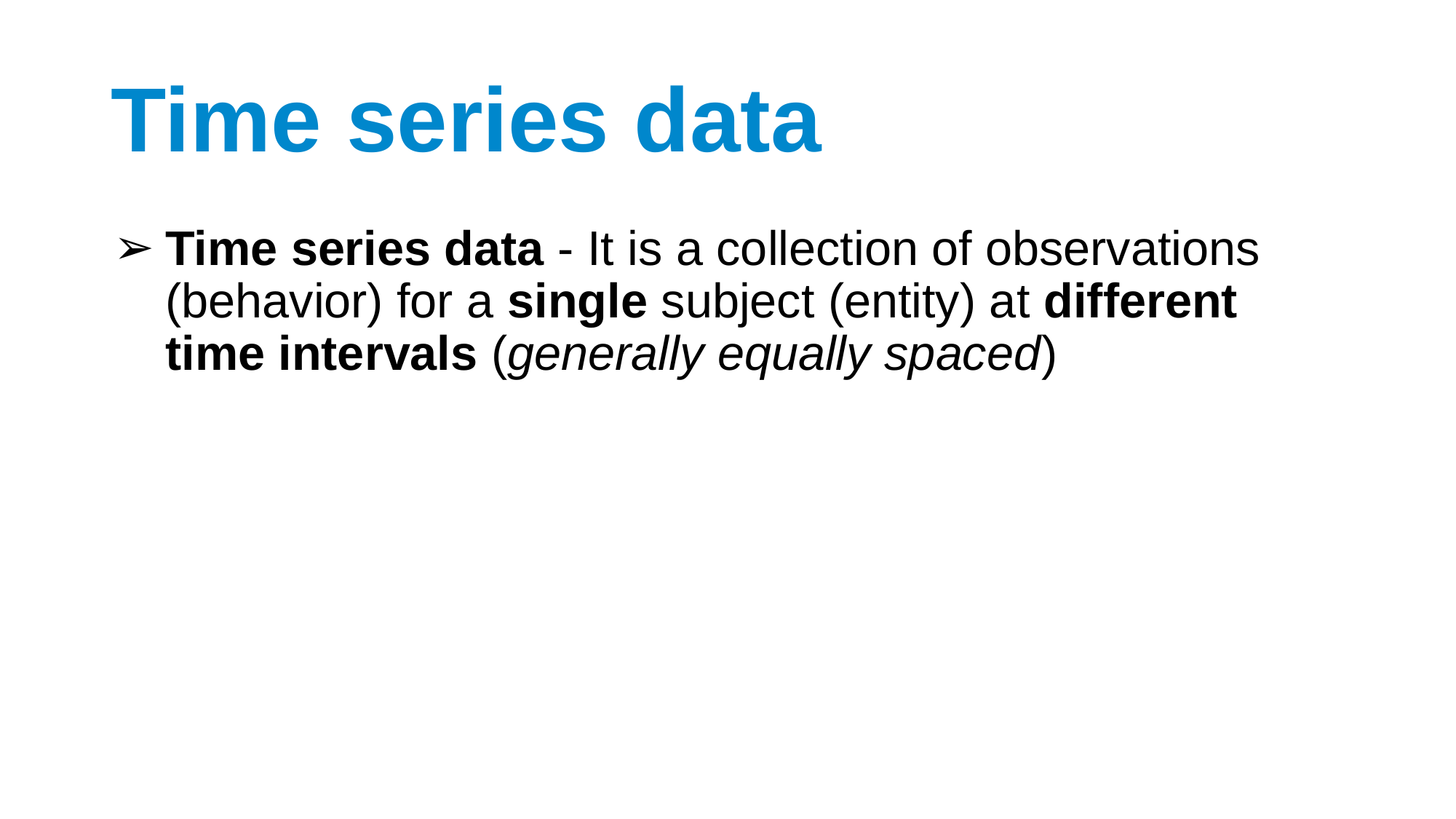

# Time series data
Time series data - It is a collection of observations (behavior) for a single subject (entity) at different time intervals (generally equally spaced)